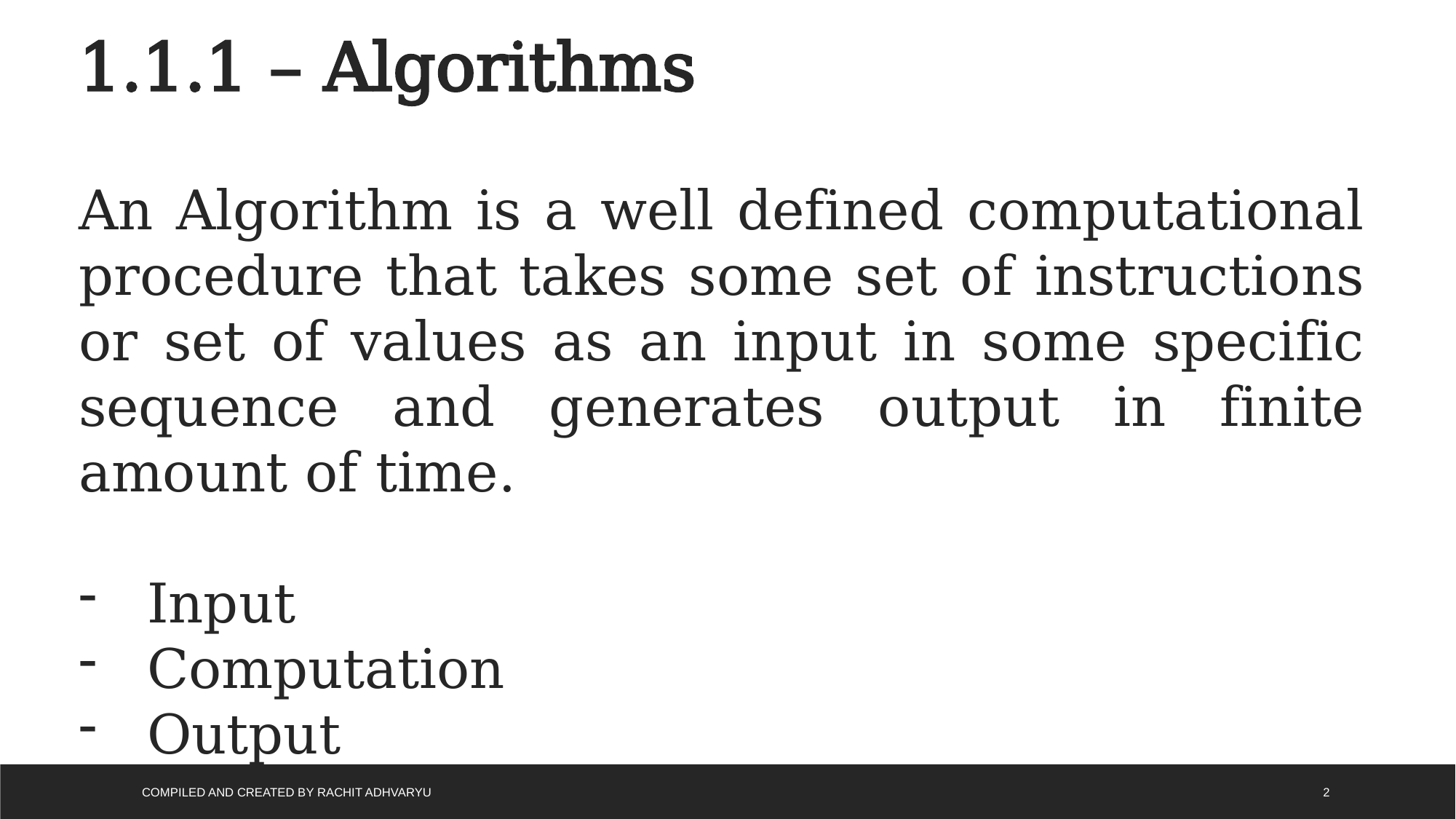

1.1.1 – Algorithms
An Algorithm is a well defined computational procedure that takes some set of instructions or set of values as an input in some specific sequence and generates output in finite amount of time.

Input
Computation
Output
Compiled and Created by Rachit Adhvaryu
2